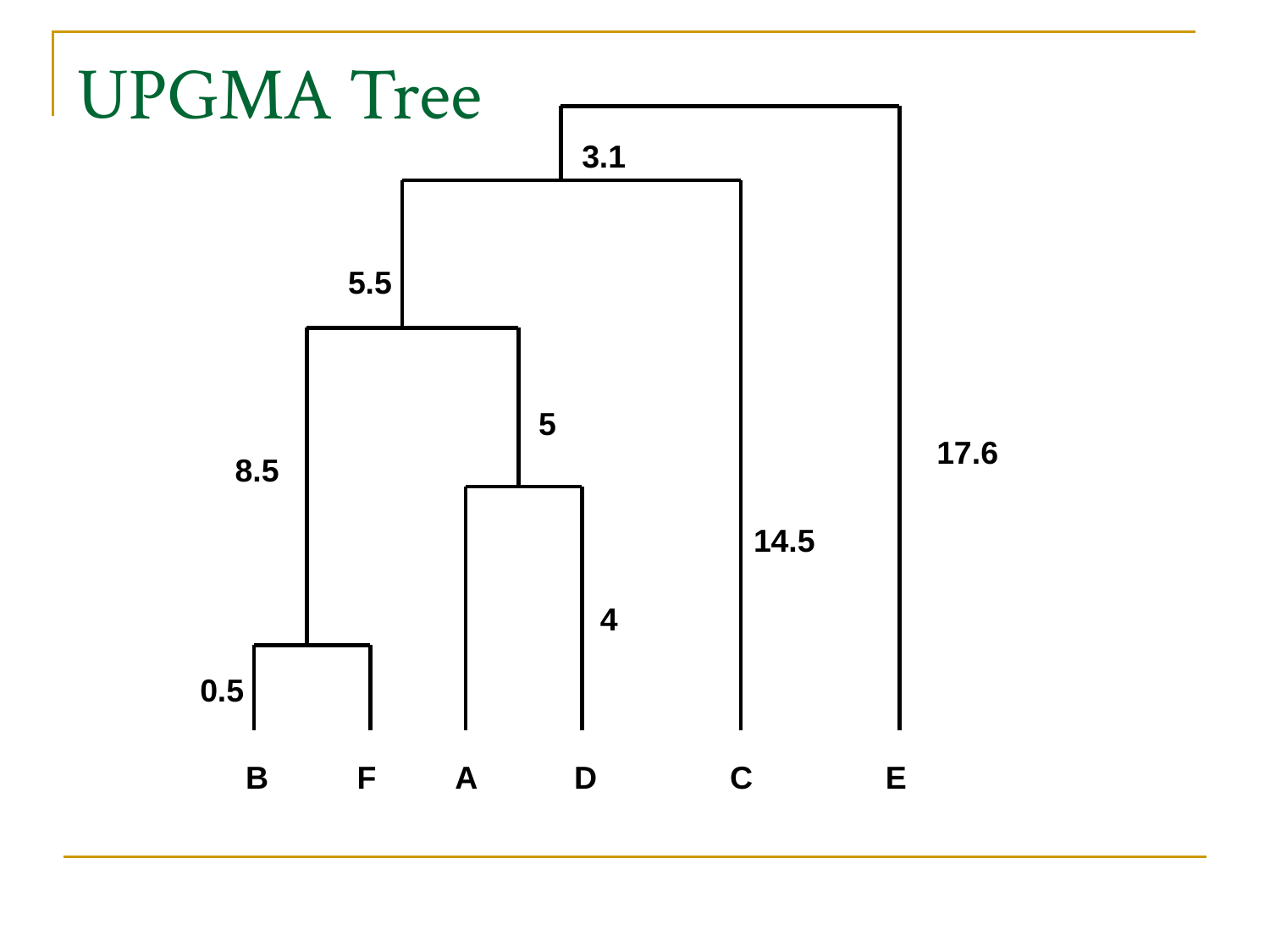

# UPGMA Tree
3.1
5.5
5
17.6
8.5
14.5
4
0.5
B          F         A           D               C               E